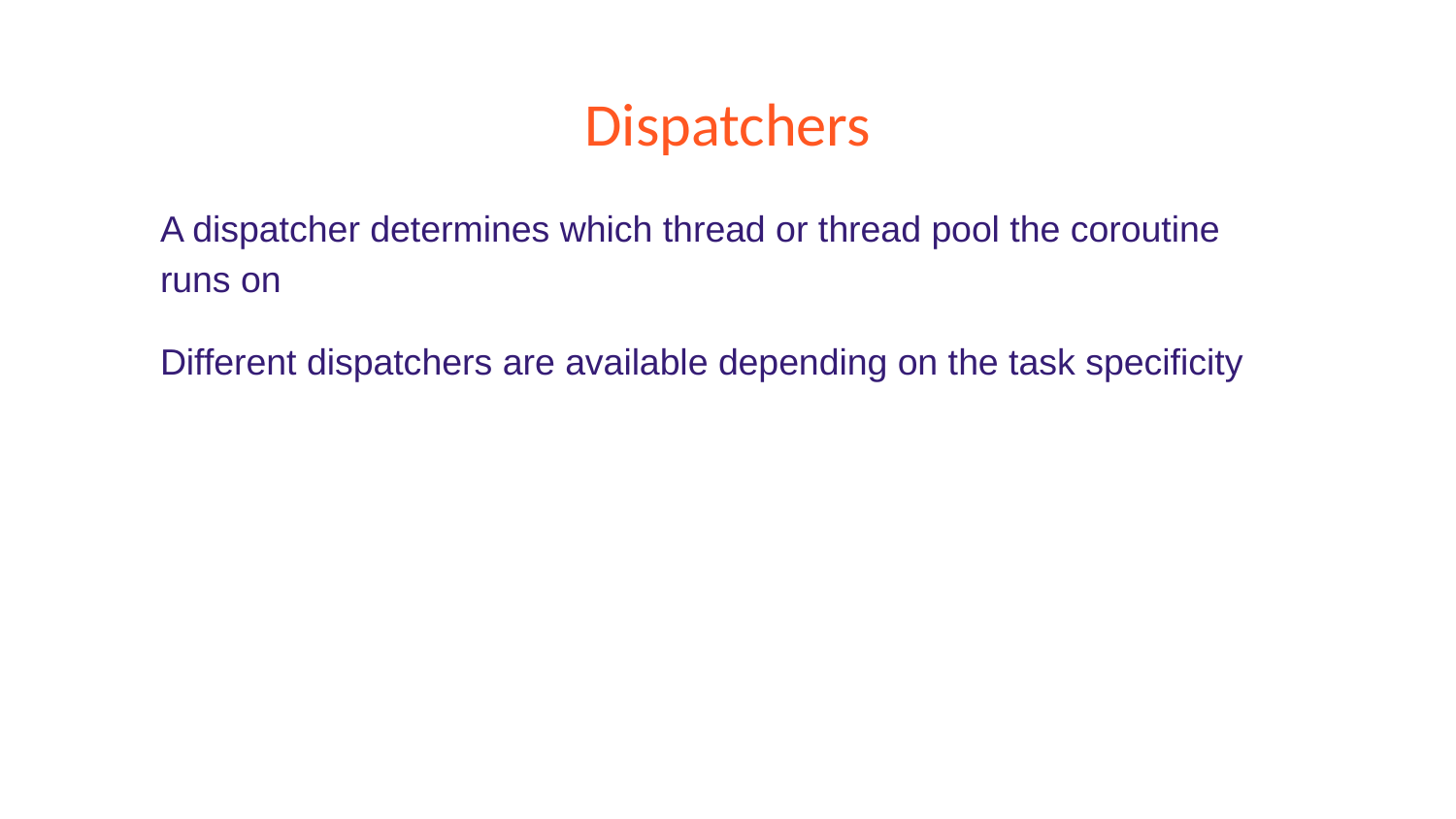

# Dispatchers
A dispatcher determines which thread or thread pool the coroutine runs on
Different dispatchers are available depending on the task specificity